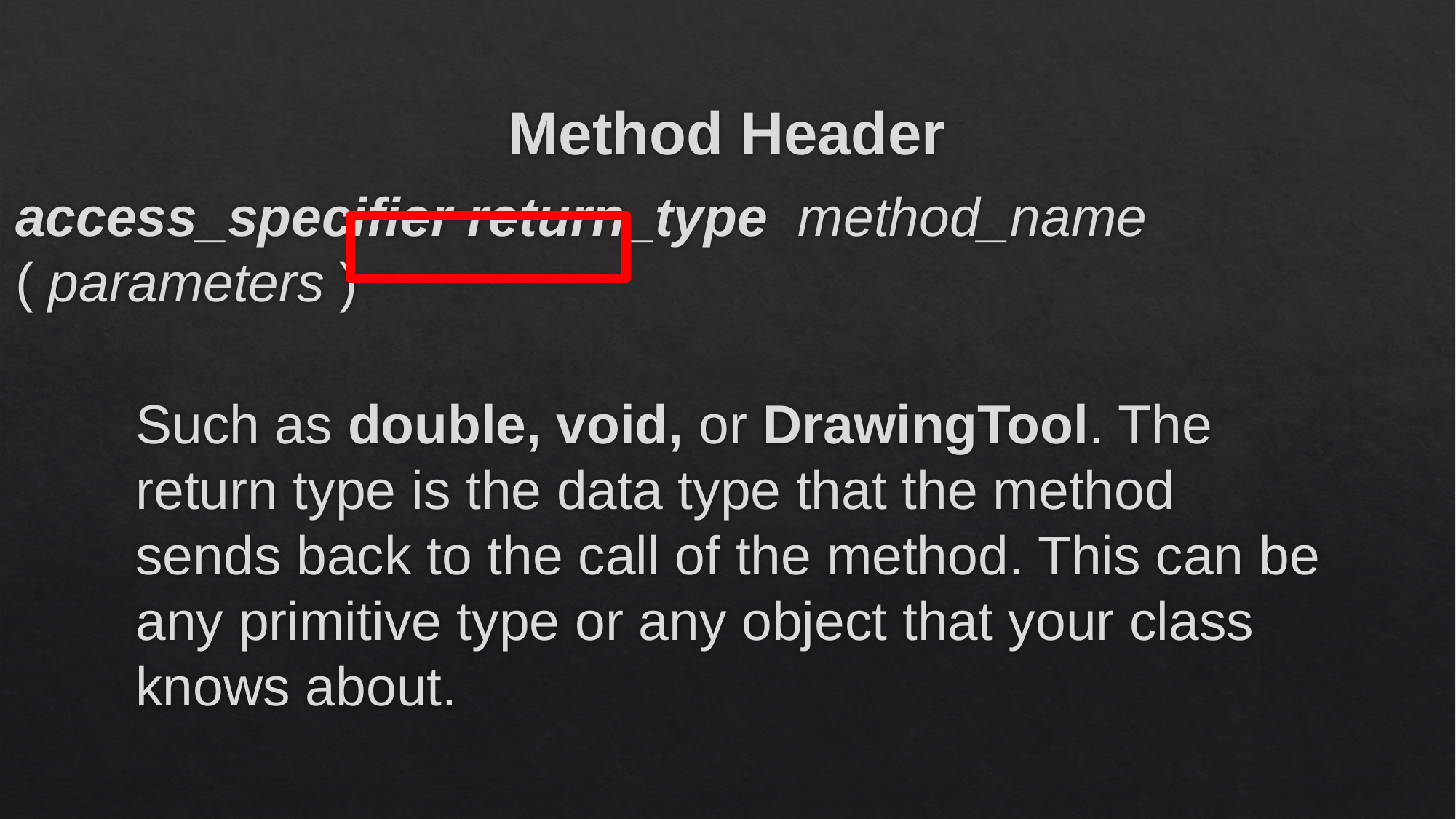

# Method Header
access_specifier return_type  method_name ( parameters )

Such as double, void, or DrawingTool. The return type is the data type that the method sends back to the call of the method. This can be any primitive type or any object that your class knows about.